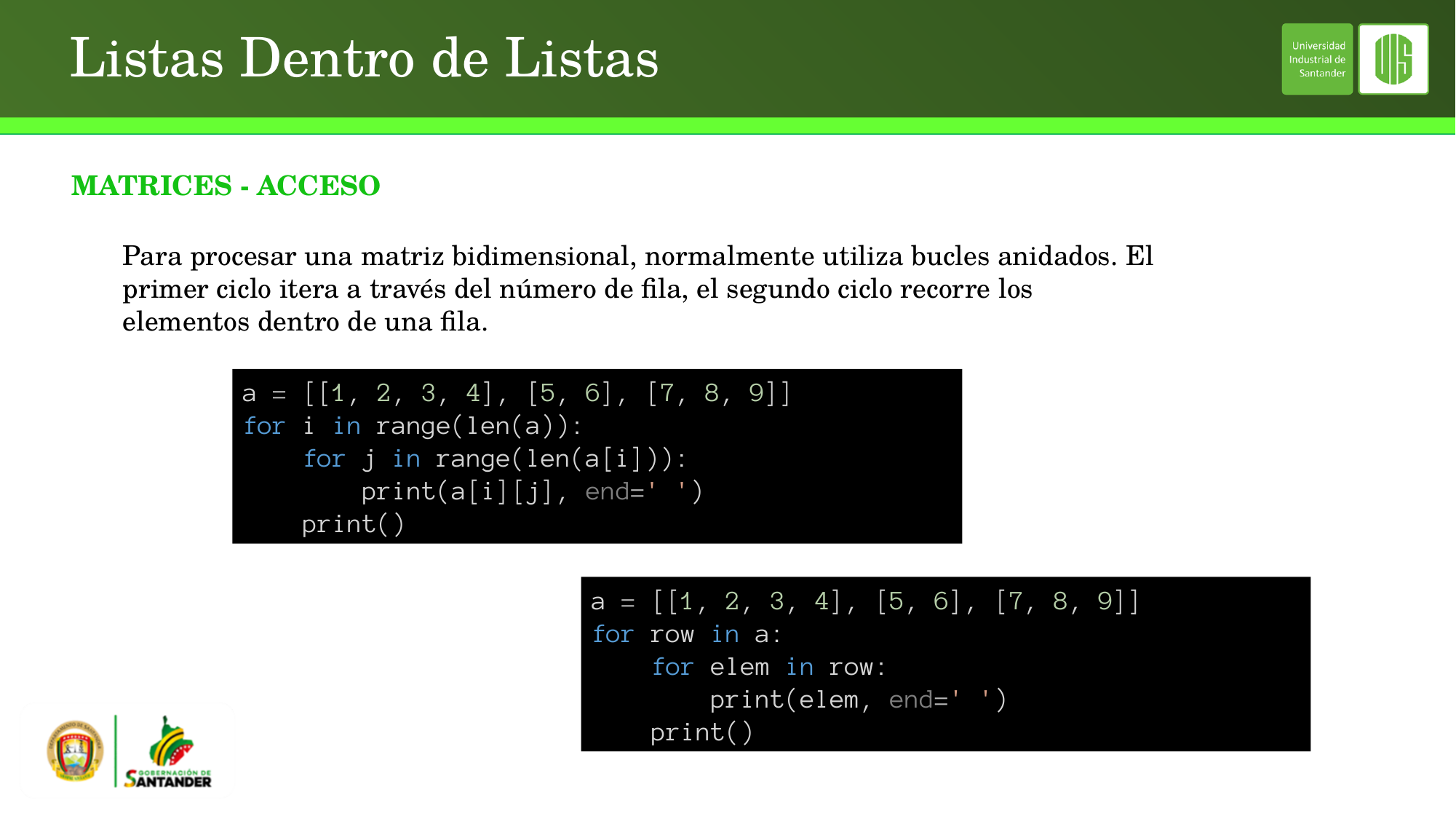

# Listas Dentro de Listas
MATRICES - ACCESO
Para procesar una matriz bidimensional, normalmente utiliza bucles anidados. El primer ciclo itera a través del número de fila, el segundo ciclo recorre los elementos dentro de una fila.
a = [[1, 2, 3, 4], [5, 6], [7, 8, 9]]
for i in range(len(a)):
    for j in range(len(a[i])):
        print(a[i][j], end=' ')
    print()
a = [[1, 2, 3, 4], [5, 6], [7, 8, 9]]
for row in a:
    for elem in row:
        print(elem, end=' ')
    print()